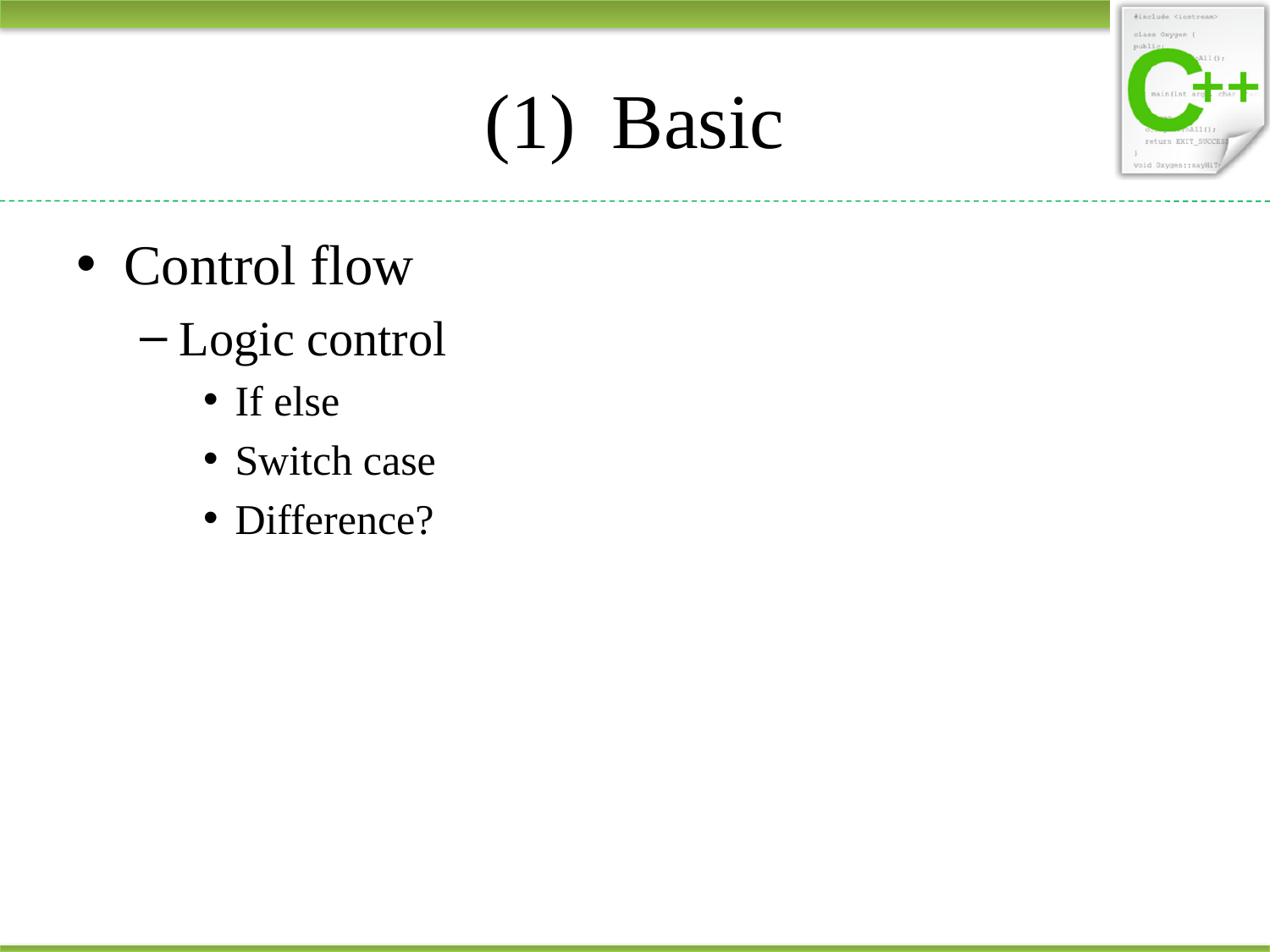

# (1)	Basic
Control flow
Logic control
If else
Switch case
Difference?